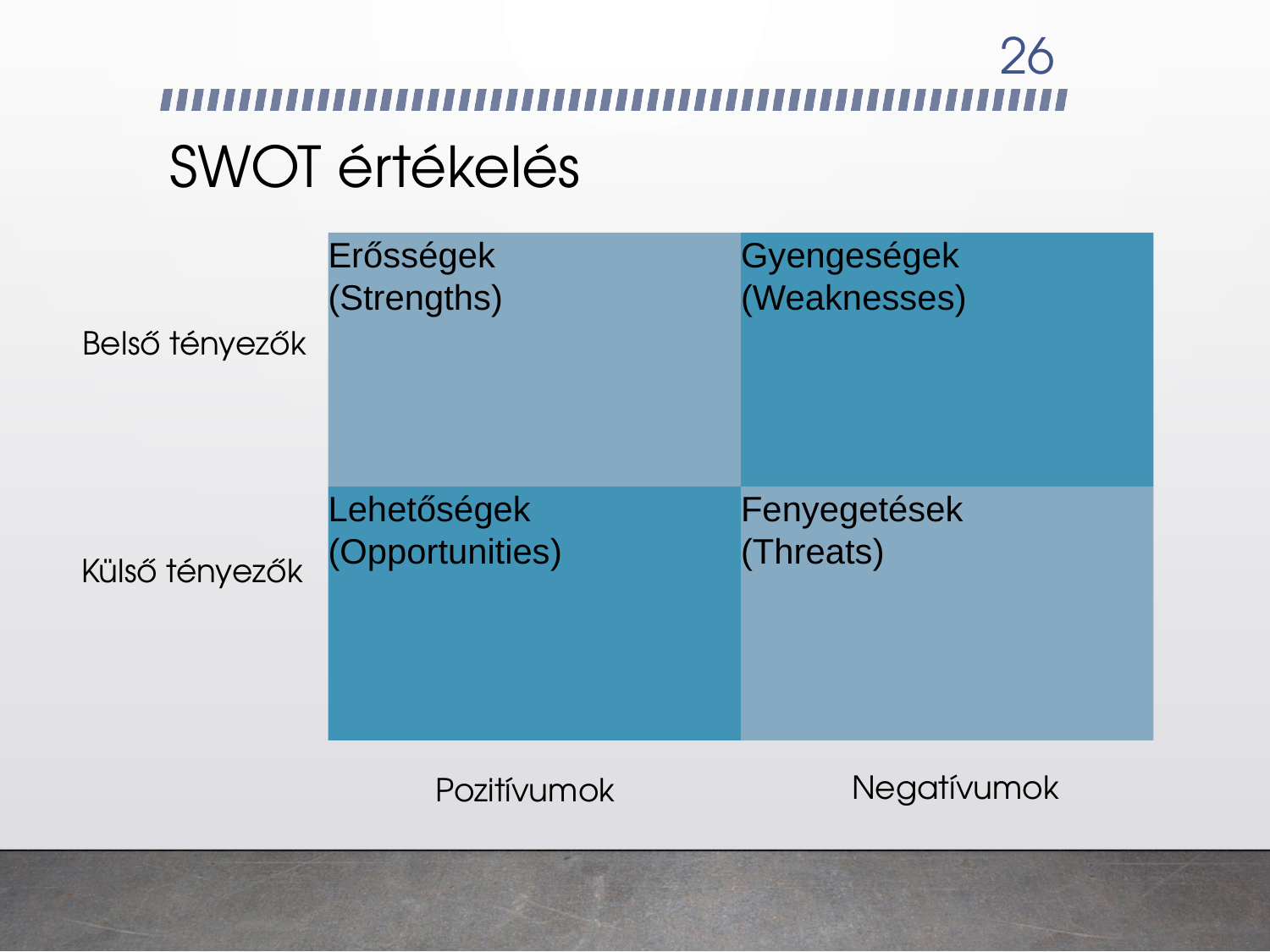

26
# SWOT értékelés
Erősségek
(Strengths)
Gyengeségek (Weaknesses)
Belső tényezők
Lehetőségek (Opportunities)
Fenyegetések
(Threats)
Külső tényezők
Negatívumok
Pozitívumok